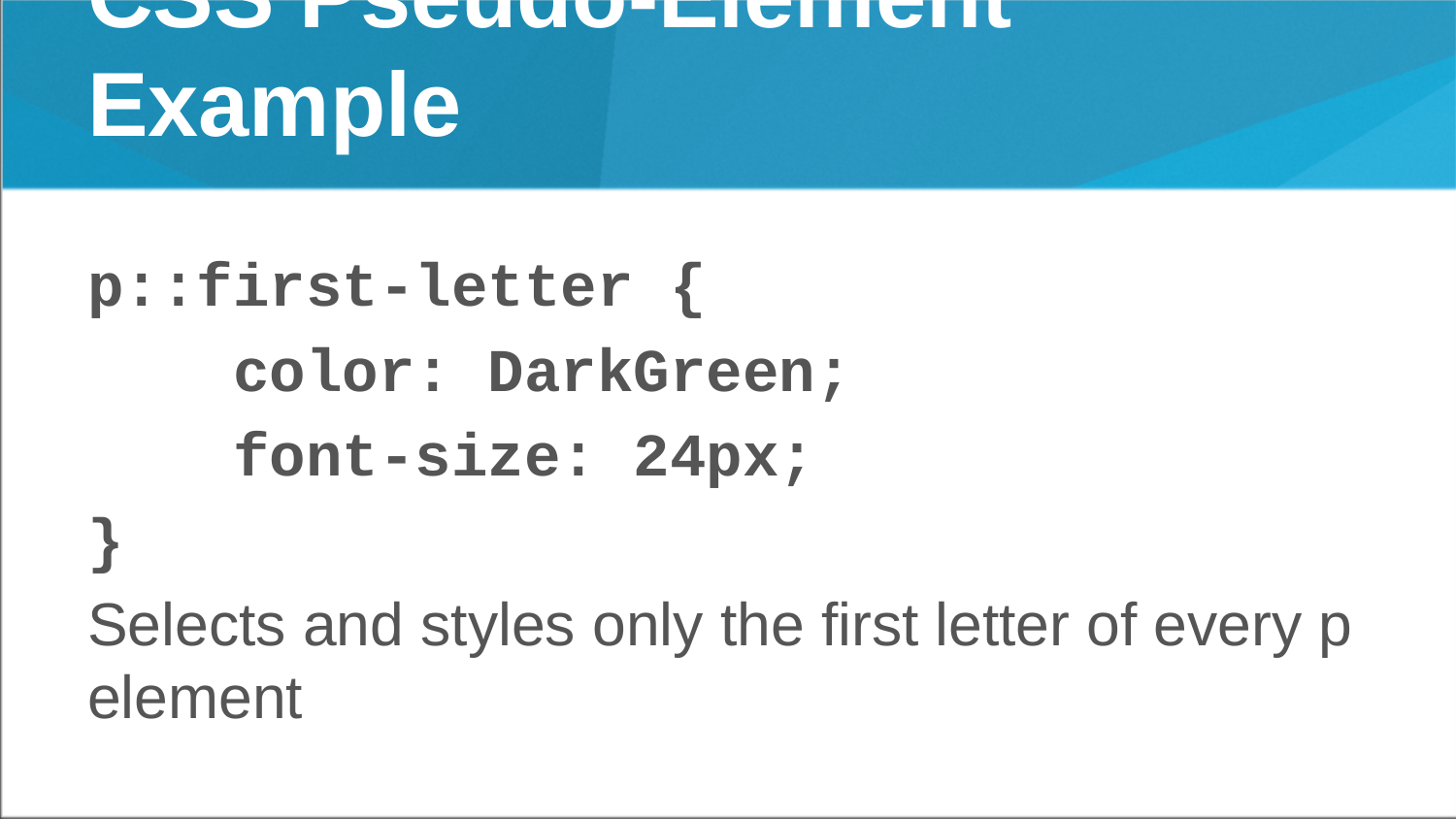

# CSS Pseudo-Element Example
p::first-letter {
	color: DarkGreen;
	font-size: 24px;
}
Selects and styles only the first letter of every p element